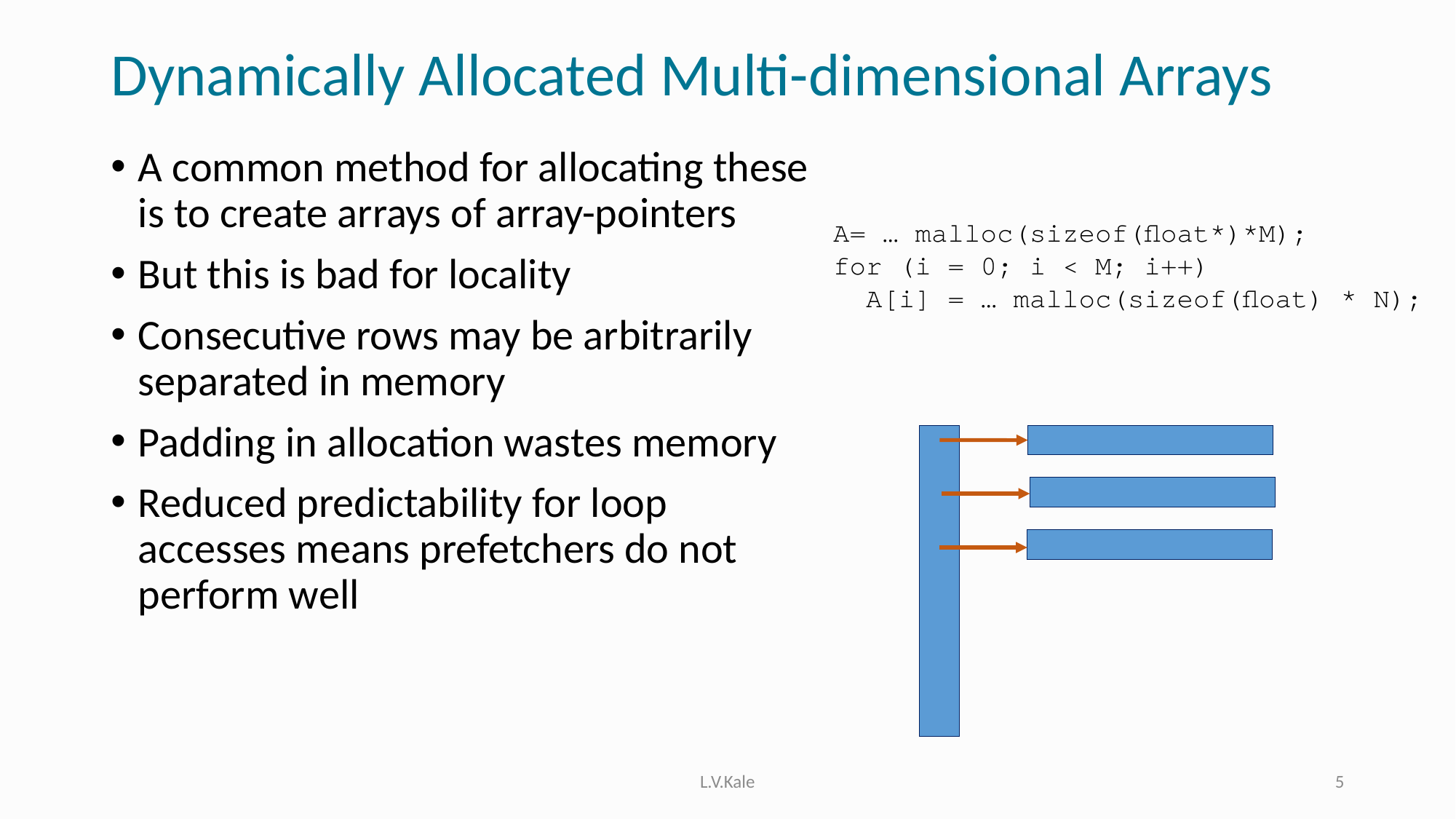

# Dynamically Allocated Multi-dimensional Arrays
A common method for allocating these is to create arrays of array-pointers
But this is bad for locality
Consecutive rows may be arbitrarily separated in memory
Padding in allocation wastes memory
Reduced predictability for loop accesses means prefetchers do not perform well

A= … malloc(sizeof(float*)*M);
for (i = 0; i < M; i++)
  A[i] = … malloc(sizeof(float) * N);

L.V.Kale
5